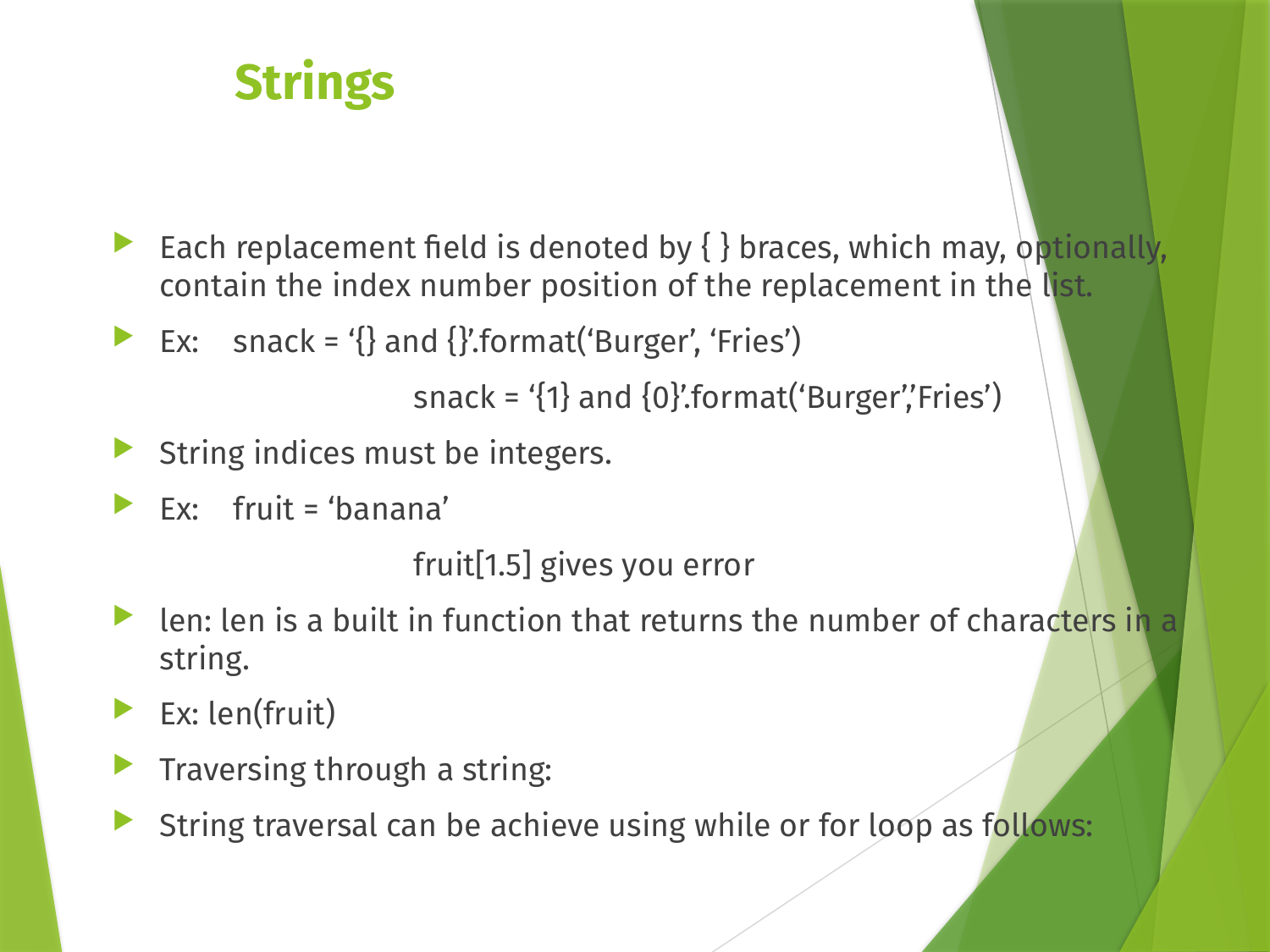

Strings

Each replacement field is denoted by { } braces, which may, optionally, contain the index number position of the replacement in the list.
Ex:    snack = ‘{} and {}’.format(‘Burger’, ‘Fries’)
			snack = ‘{1} and {0}’.format(‘Burger’,’Fries’)
String indices must be integers.
Ex:    fruit = ‘banana’
			fruit[1.5] gives you error
len: len is a built in function that returns the number of characters in a string.
Ex: len(fruit)
Traversing through a string:
String traversal can be achieve using while or for loop as follows: